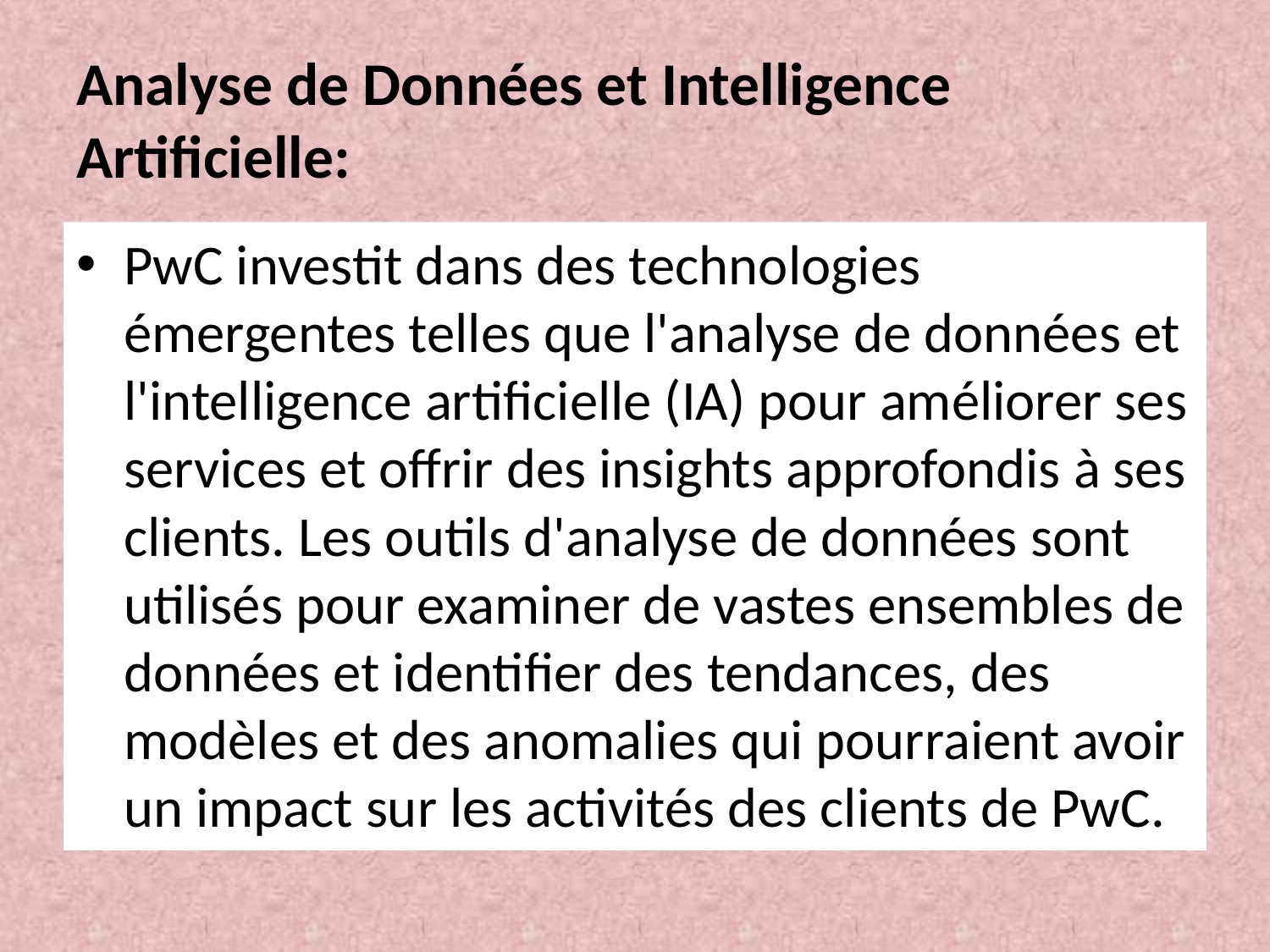

# Analyse de Données et Intelligence Artificielle:
PwC investit dans des technologies émergentes telles que l'analyse de données et l'intelligence artificielle (IA) pour améliorer ses services et offrir des insights approfondis à ses clients. Les outils d'analyse de données sont utilisés pour examiner de vastes ensembles de données et identifier des tendances, des modèles et des anomalies qui pourraient avoir un impact sur les activités des clients de PwC.